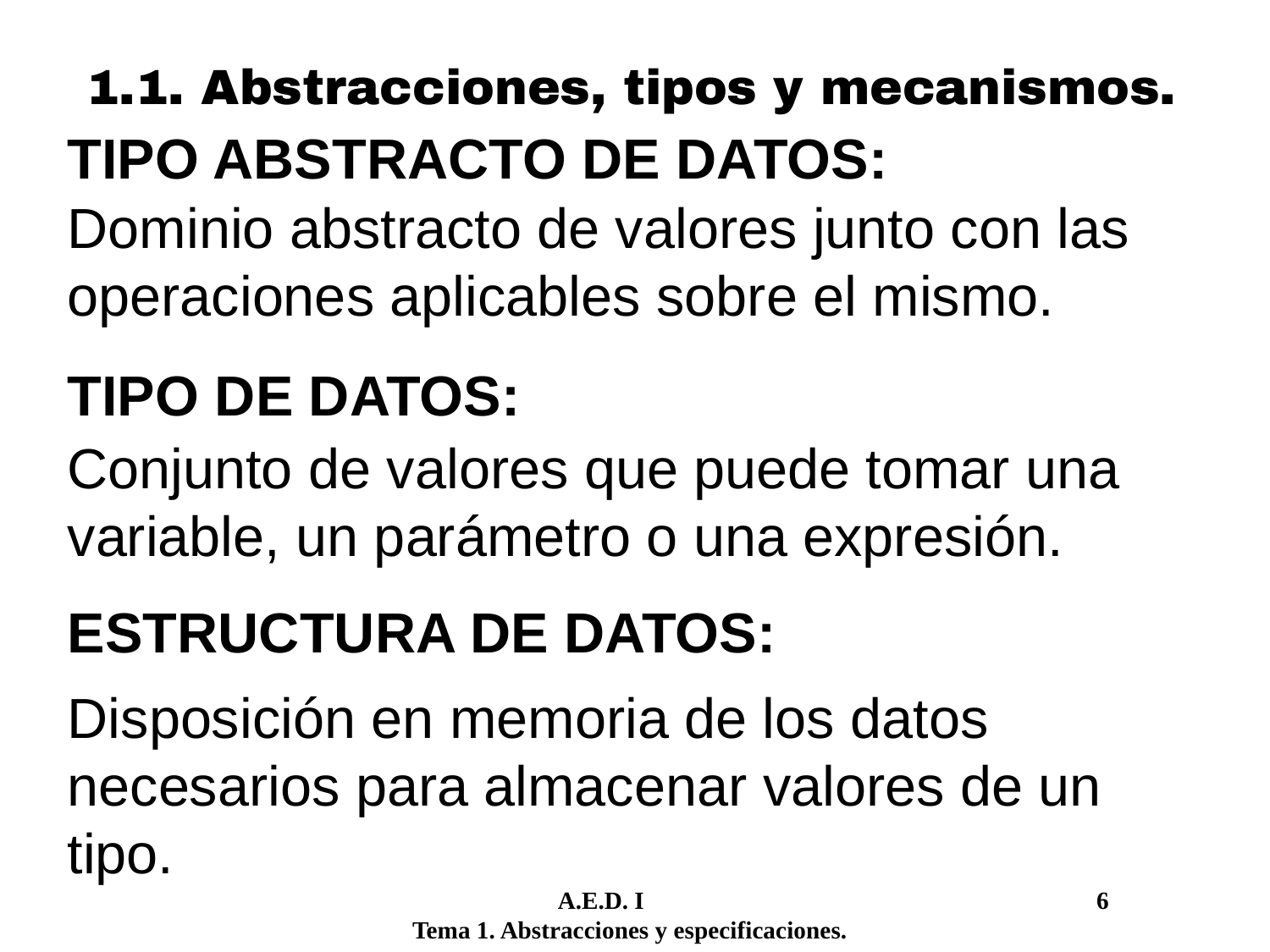

# 1.1. Abstracciones, tipos y mecanismos.
TIPO ABSTRACTO DE DATOS:

TIPO DE DATOS:

ESTRUCTURA DE DATOS:
Dominio abstracto de valores junto con las operaciones aplicables sobre el mismo.
Conjunto de valores que puede tomar una variable, un parámetro o una expresión.
Disposición en memoria de los datos necesarios para almacenar valores de un tipo.
	   A.E.D. I				        6
Tema 1. Abstracciones y especificaciones.